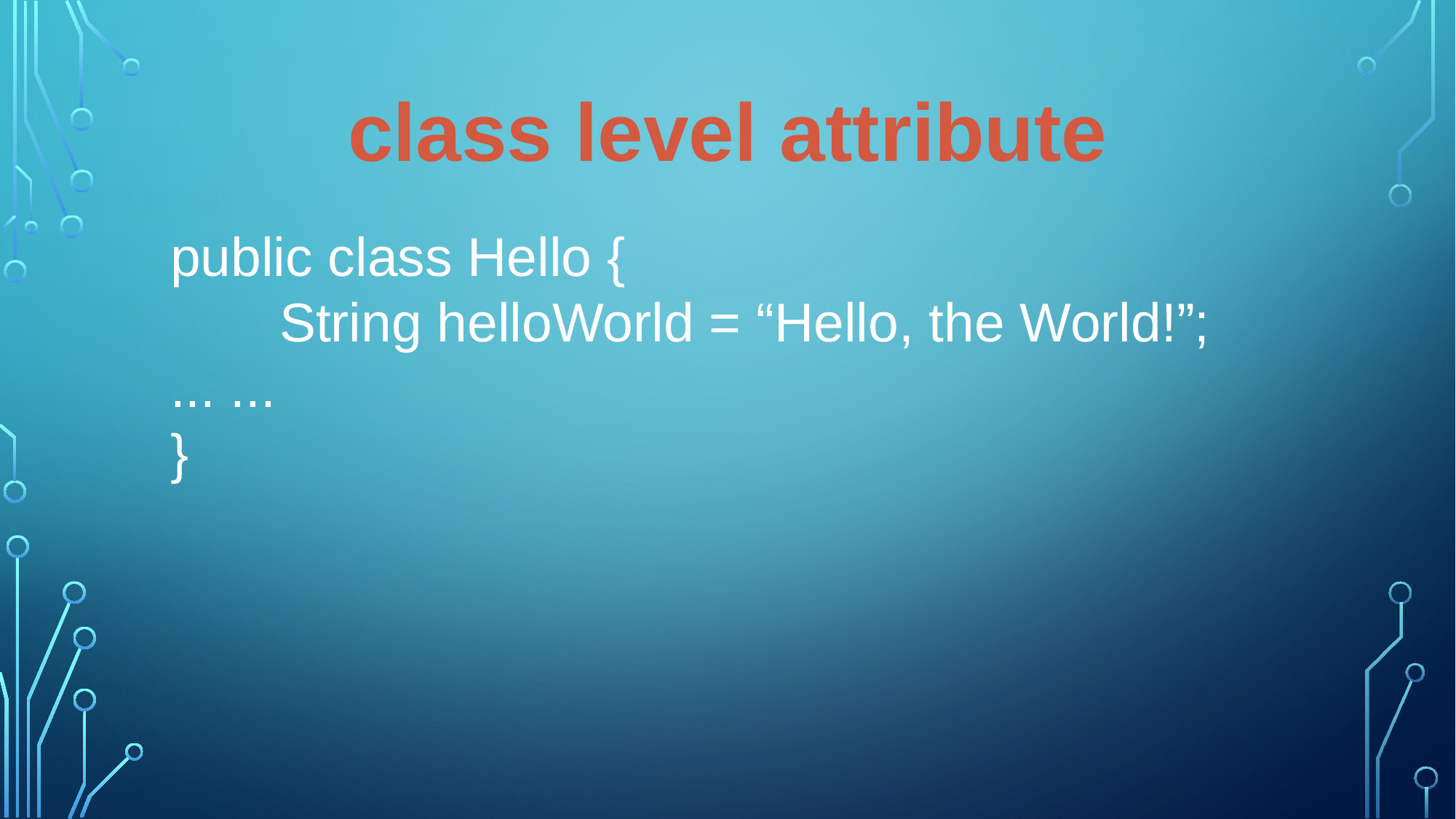

class level attribute
public class Hello {
	String helloWorld = “Hello, the World!”;
... ...
}